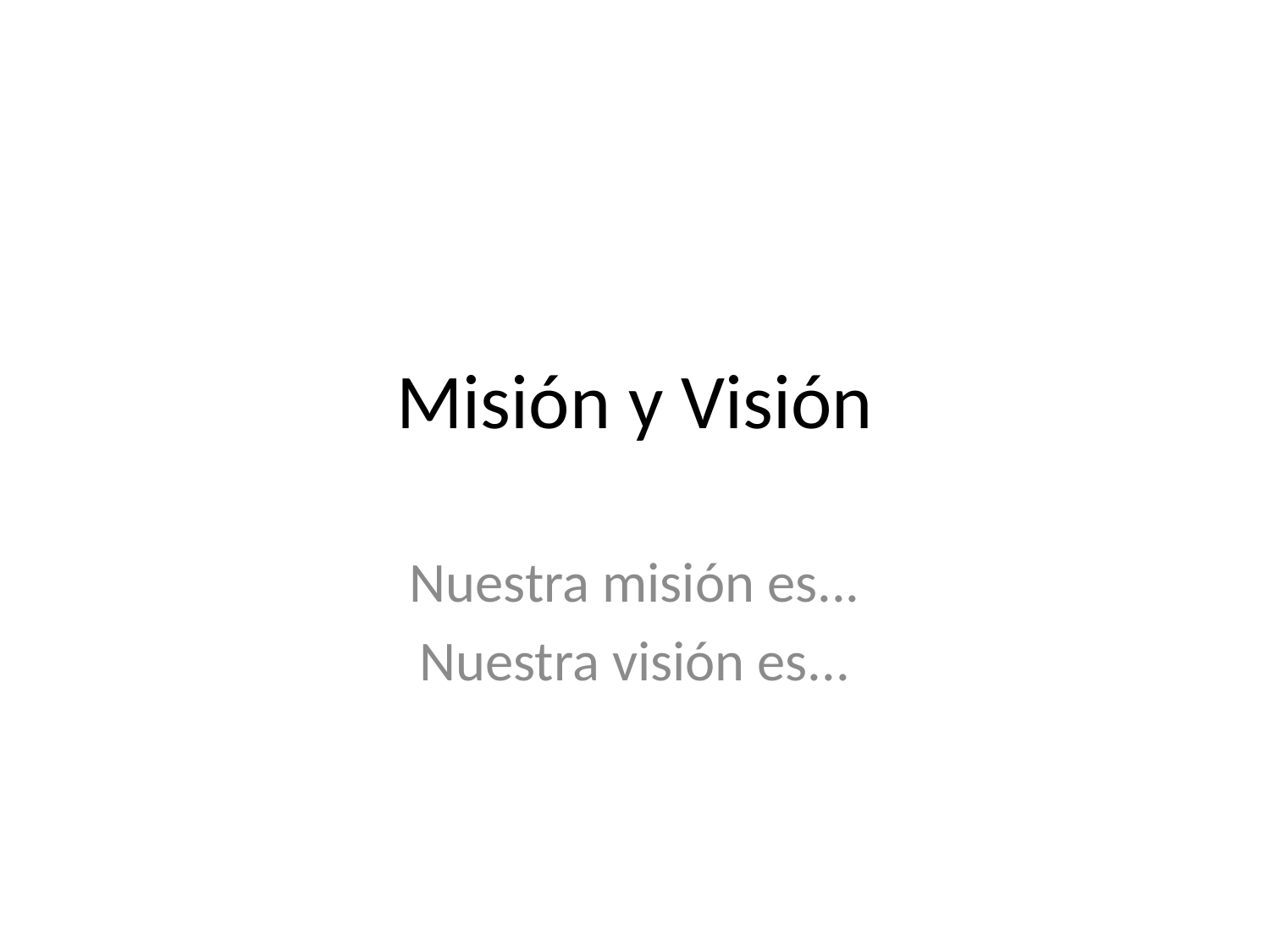

# Misión y Visión
Nuestra misión es...
Nuestra visión es...